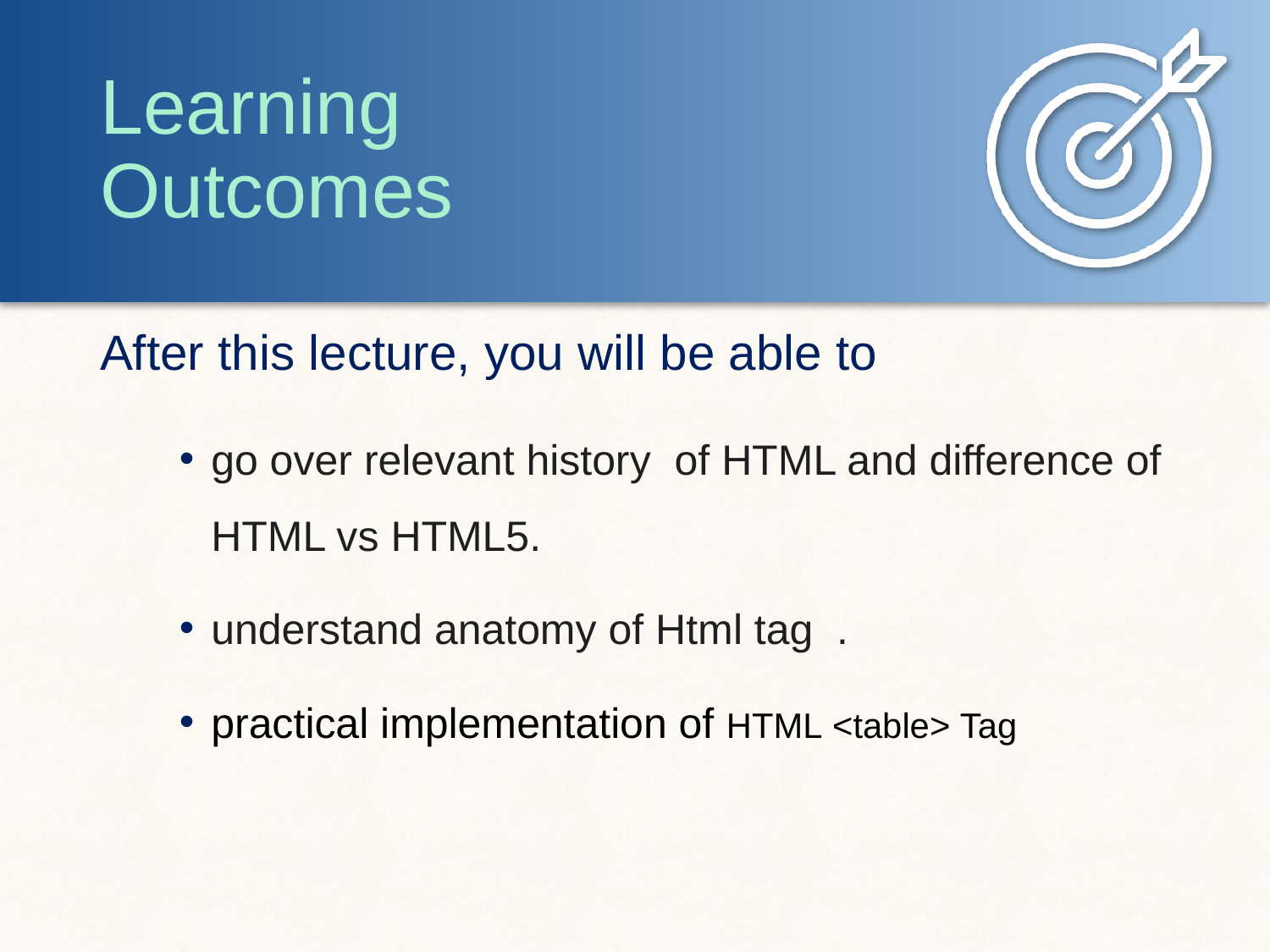

go over relevant history  of HTML and difference of HTML vs HTML5.
understand anatomy of Html tag  .
practical implementation of HTML <table> Tag